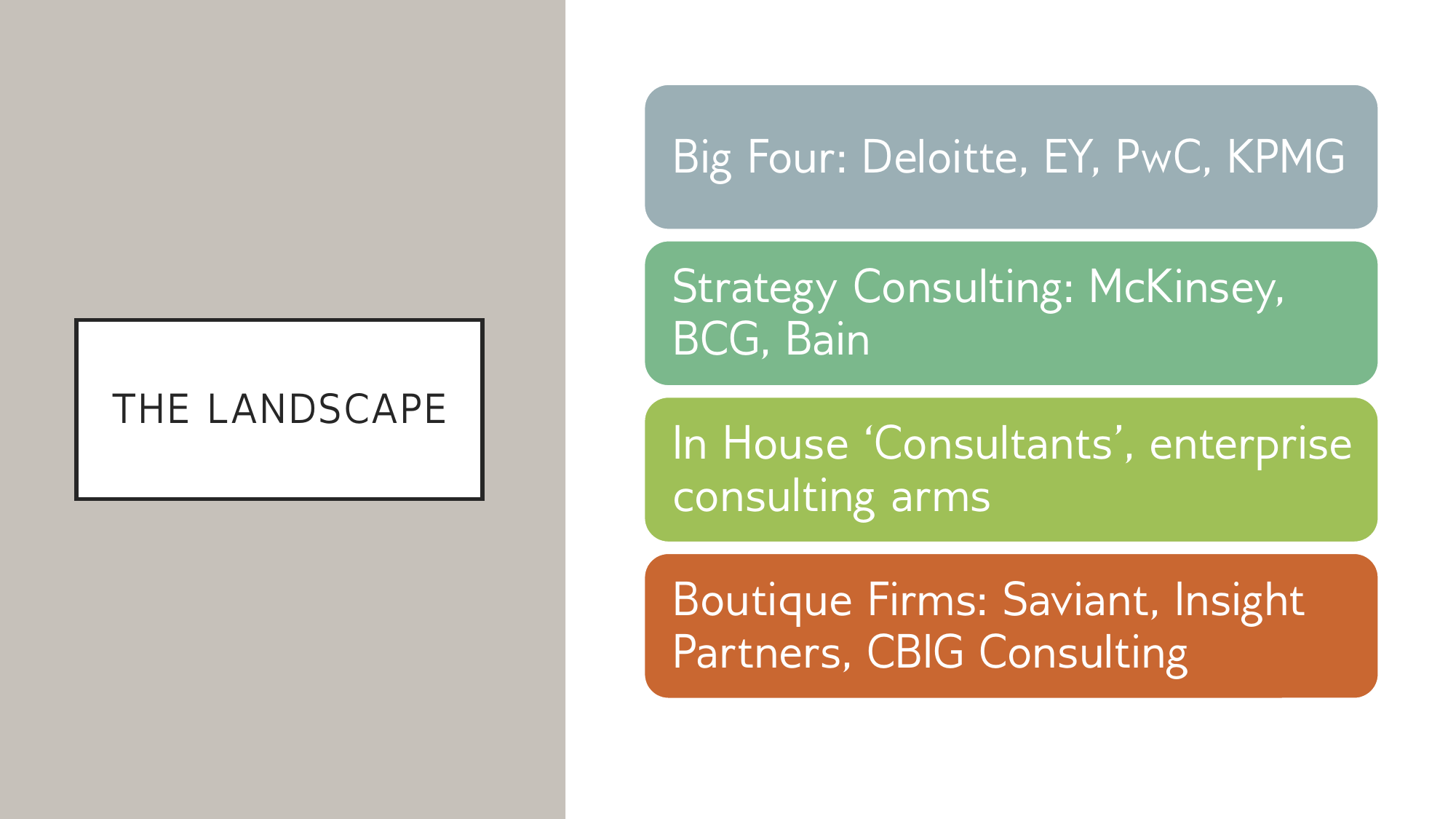

Big Four: Deloitte, EY, PwC, KPMG
Strategy Consulting: McKinsey, BCG, Bain
In House ‘Consultants’, enterprise consulting arms
Boutique Firms: Saviant, Insight Partners, CBIG Consulting
# The Landscape